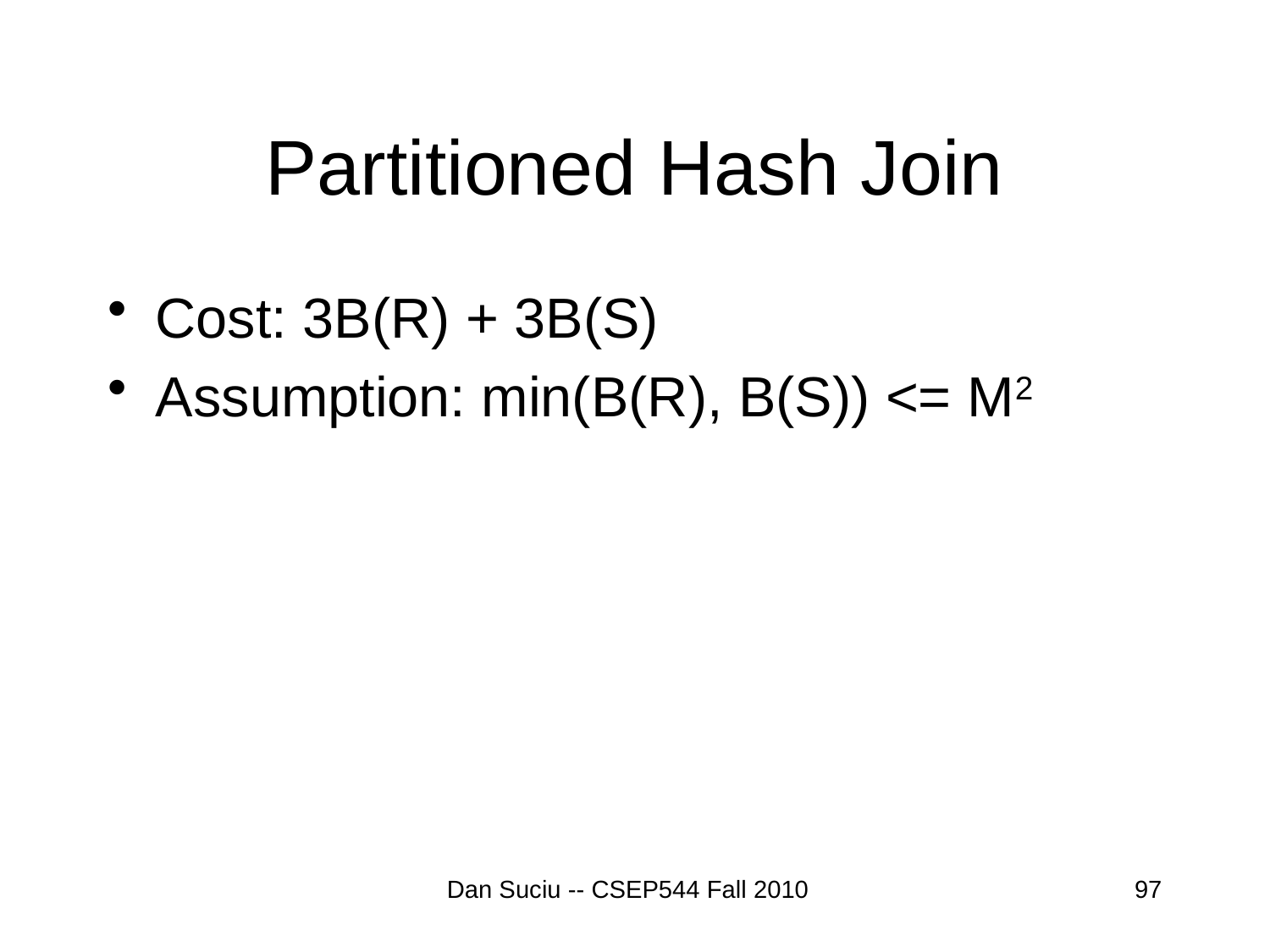

# Partitioned Hash Join
Cost: 3B(R) + 3B(S)
Assumption: min(B(R), B(S)) <= M2

Dan Suciu -- CSEP544 Fall 2010
97